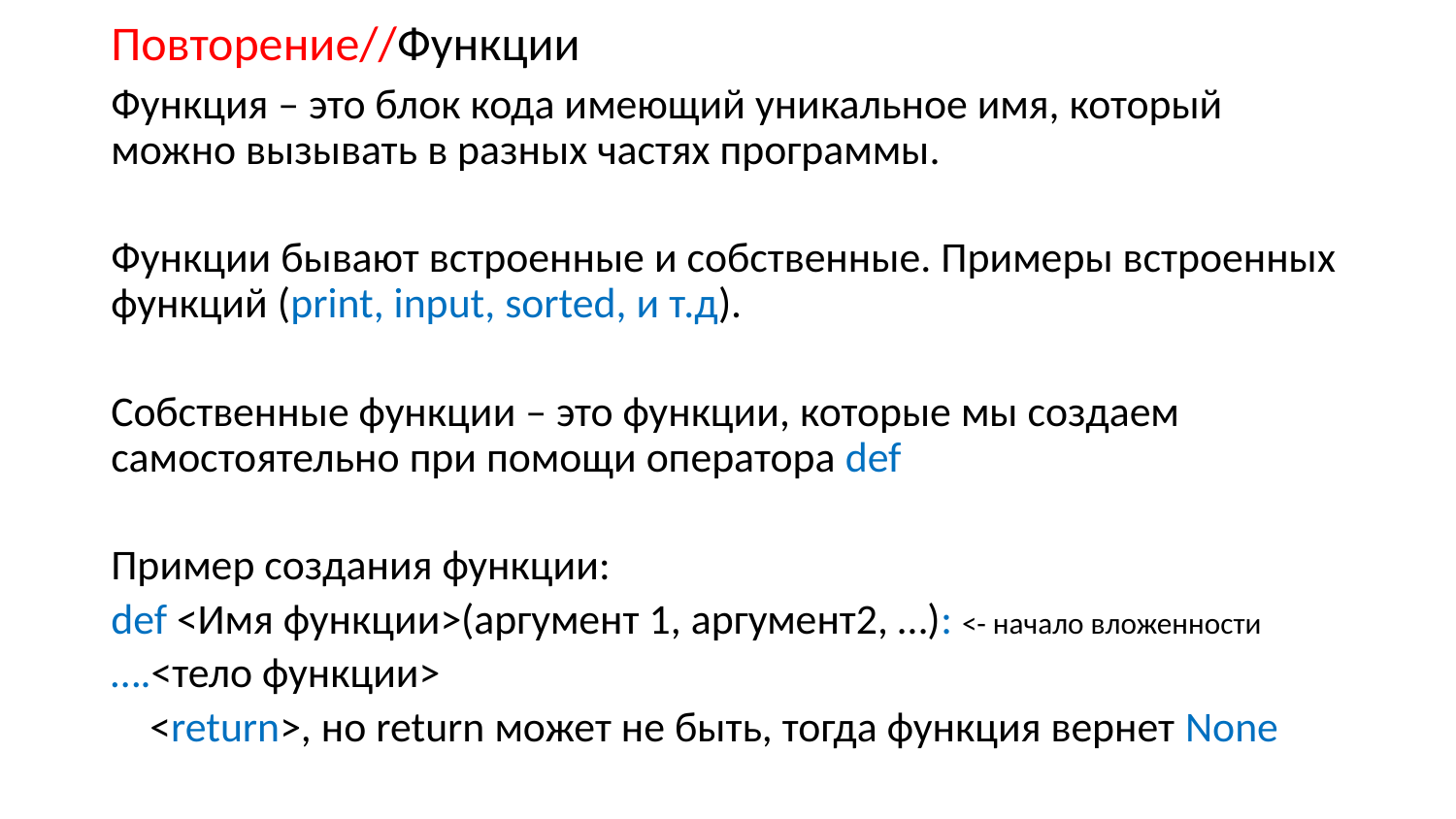

# Повторение//Функции
Функция – это блок кода имеющий уникальное имя, который можно вызывать в разных частях программы.

Функции бывают встроенные и собственные. Примеры встроенных функций (print, input, sorted, и т.д).

Собственные функции – это функции, которые мы создаем самостоятельно при помощи оператора def

Пример создания функции:
def <Имя функции>(аргумент 1, аргумент2, …): <- начало вложенности
….<тело функции>
    <return>, но return может не быть, тогда функция вернет None